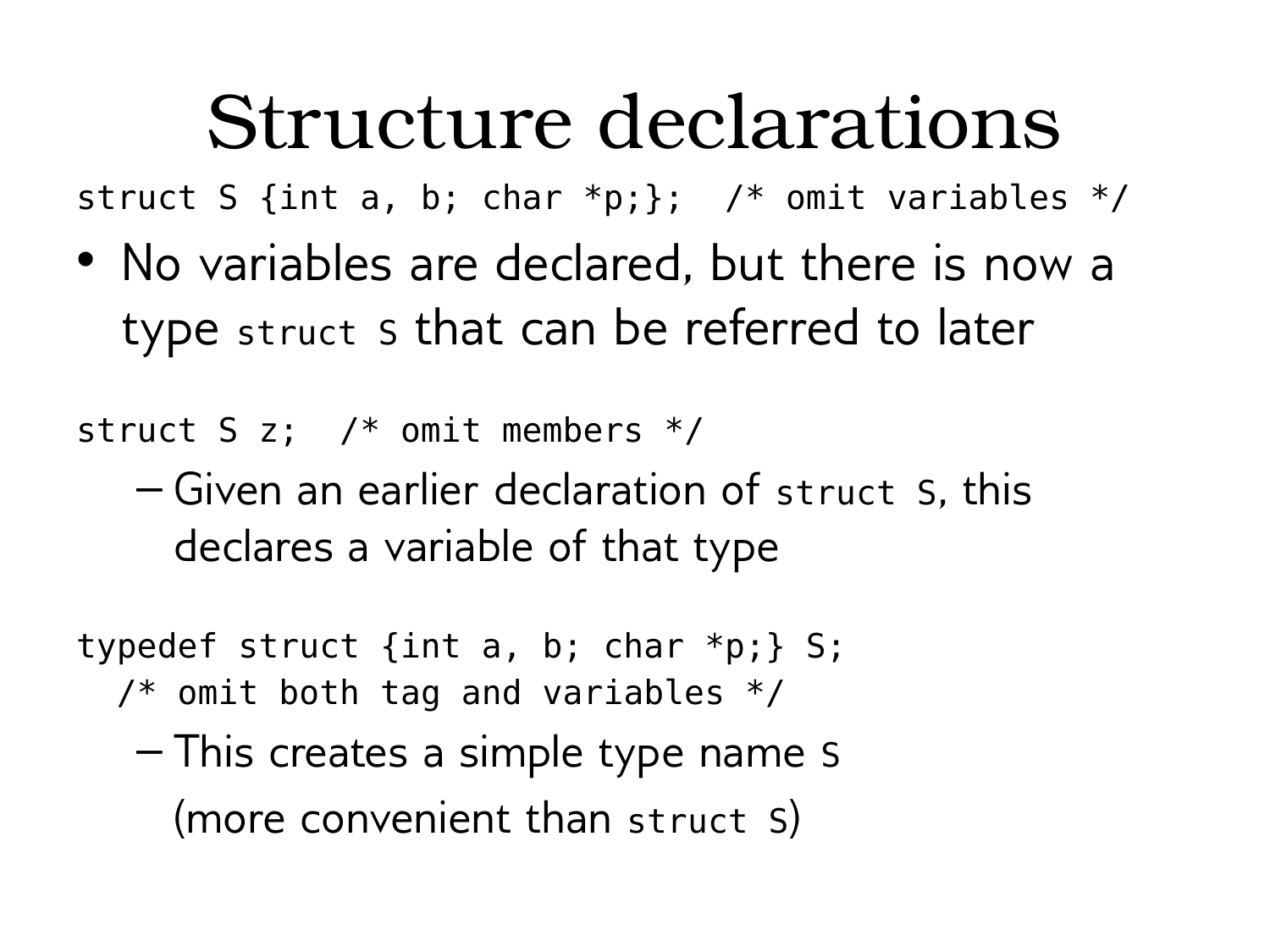

# Structure declarations
struct S {int a, b; char *p;};  /* omit variables */
No variables are declared, but there is now a type struct S that can be referred to later

struct S z;  /* omit members */
Given an earlier declaration of struct S, this declares a variable of that type

typedef struct {int a, b; char *p;} S;
  /* omit both tag and variables */
This creates a simple type name S
	(more convenient than struct S)